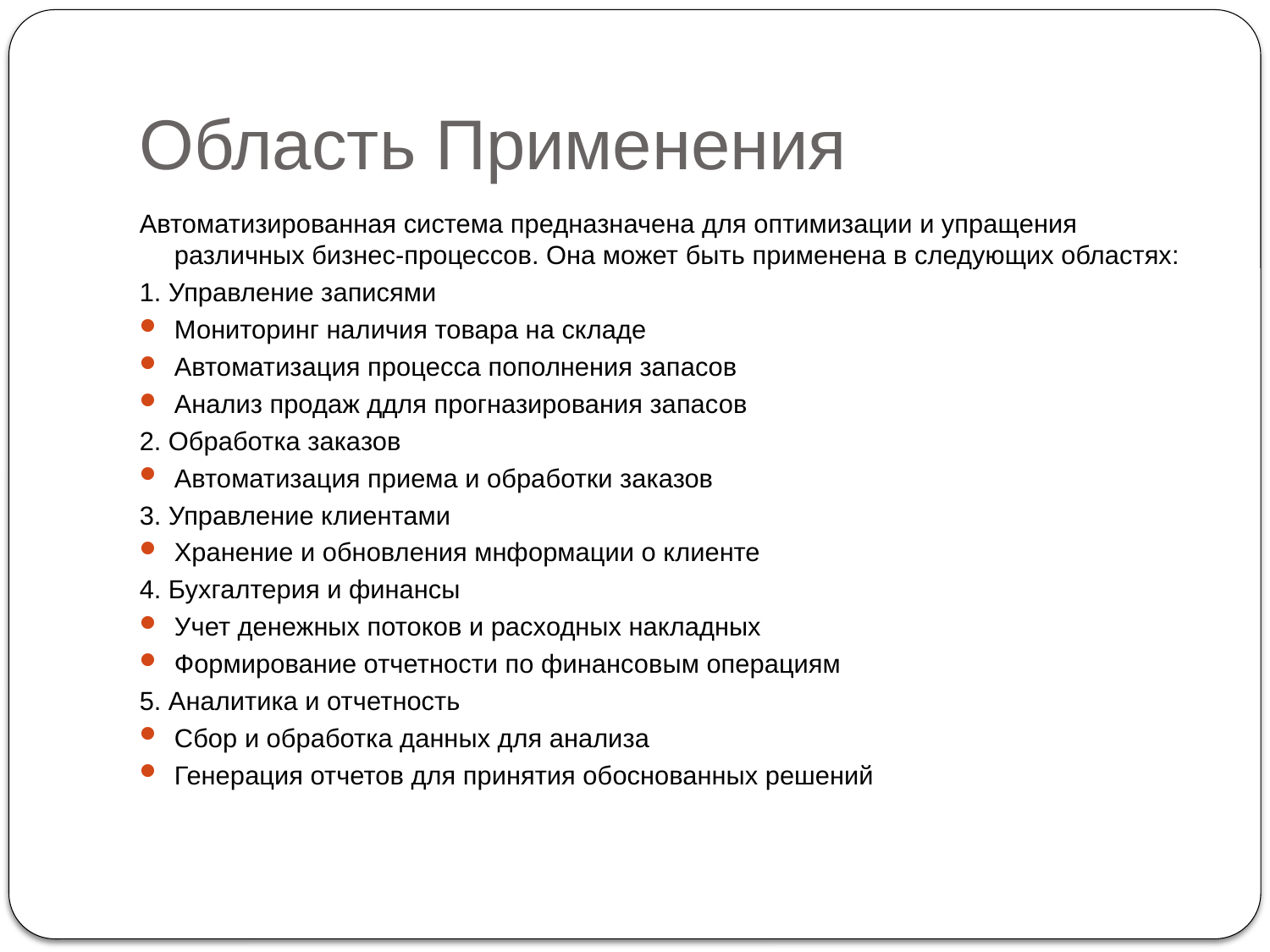

# Область Применения
Автоматизированная система предназначена для оптимизации и упращения различных бизнес-процессов. Она может быть применена в следующих областях:
1. Управление записями
Мониторинг наличия товара на складе
Автоматизация процесса пополнения запасов
Анализ продаж ддля прогназирования запасов
2. Обработка заказов
Автоматизация приема и обработки заказов
3. Управление клиентами
Хранение и обновления мнформации о клиенте
4. Бухгалтерия и финансы
Учет денежных потоков и расходных накладных
Формирование отчетности по финансовым операциям
5. Аналитика и отчетность
Сбор и обработка данных для анализа
Генерация отчетов для принятия обоснованных решений